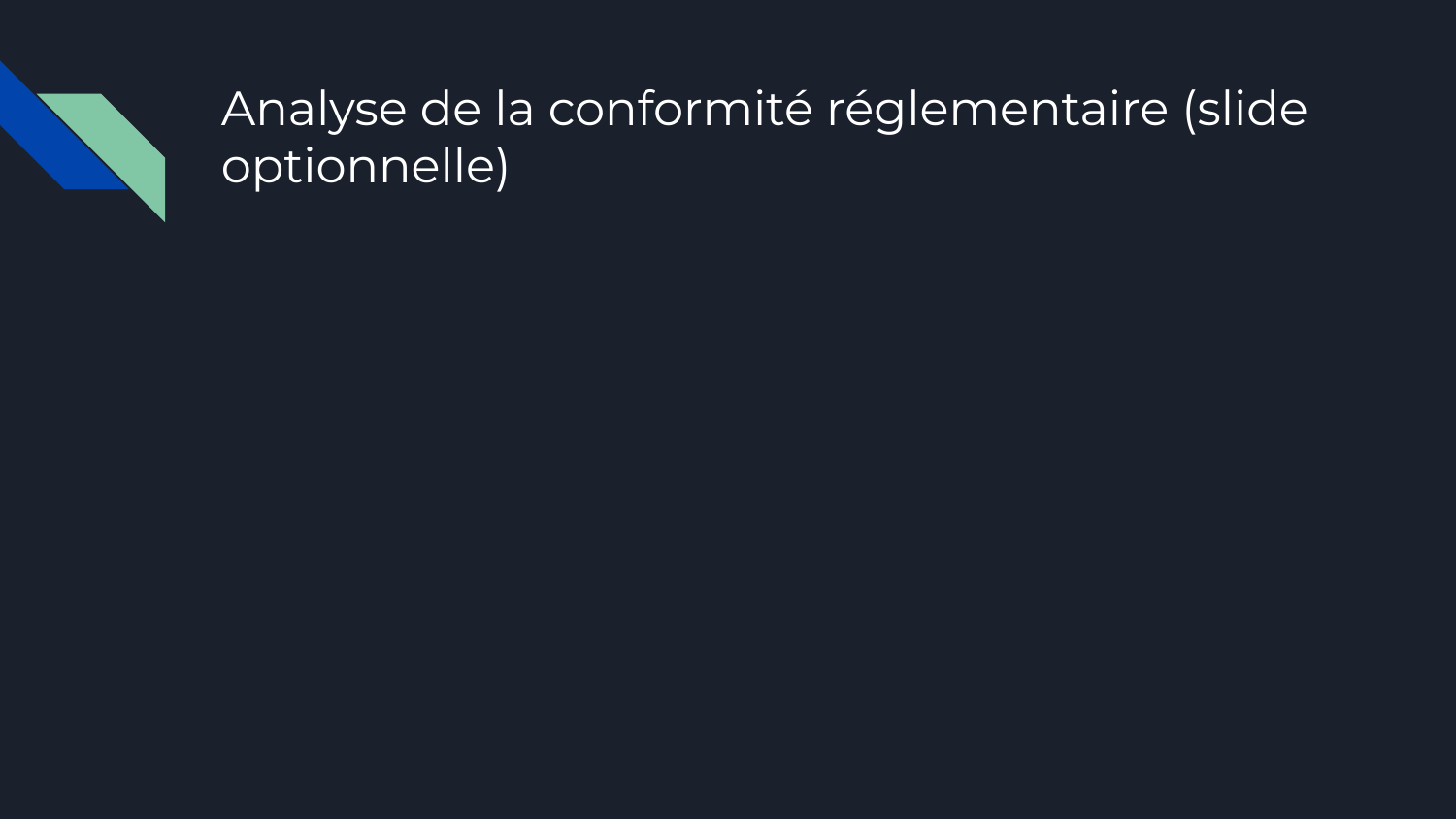

# Analyse de la conformité réglementaire (slide optionnelle)